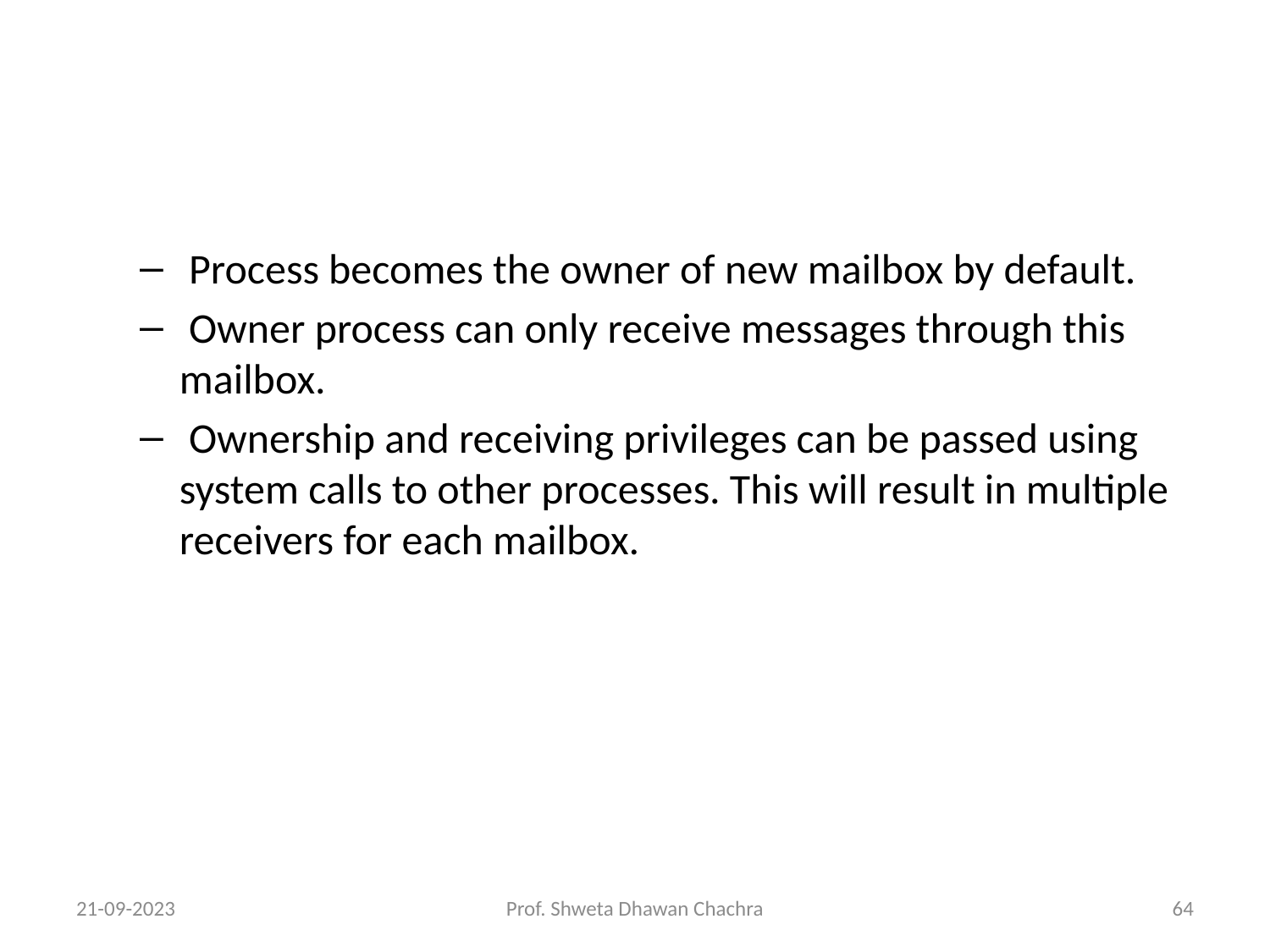

#

 Process becomes the owner of new mailbox by default.
 Owner process can only receive messages through this mailbox.
 Ownership and receiving privileges can be passed using system calls to other processes. This will result in multiple receivers for each mailbox.
21-09-2023
Prof. Shweta Dhawan Chachra
64